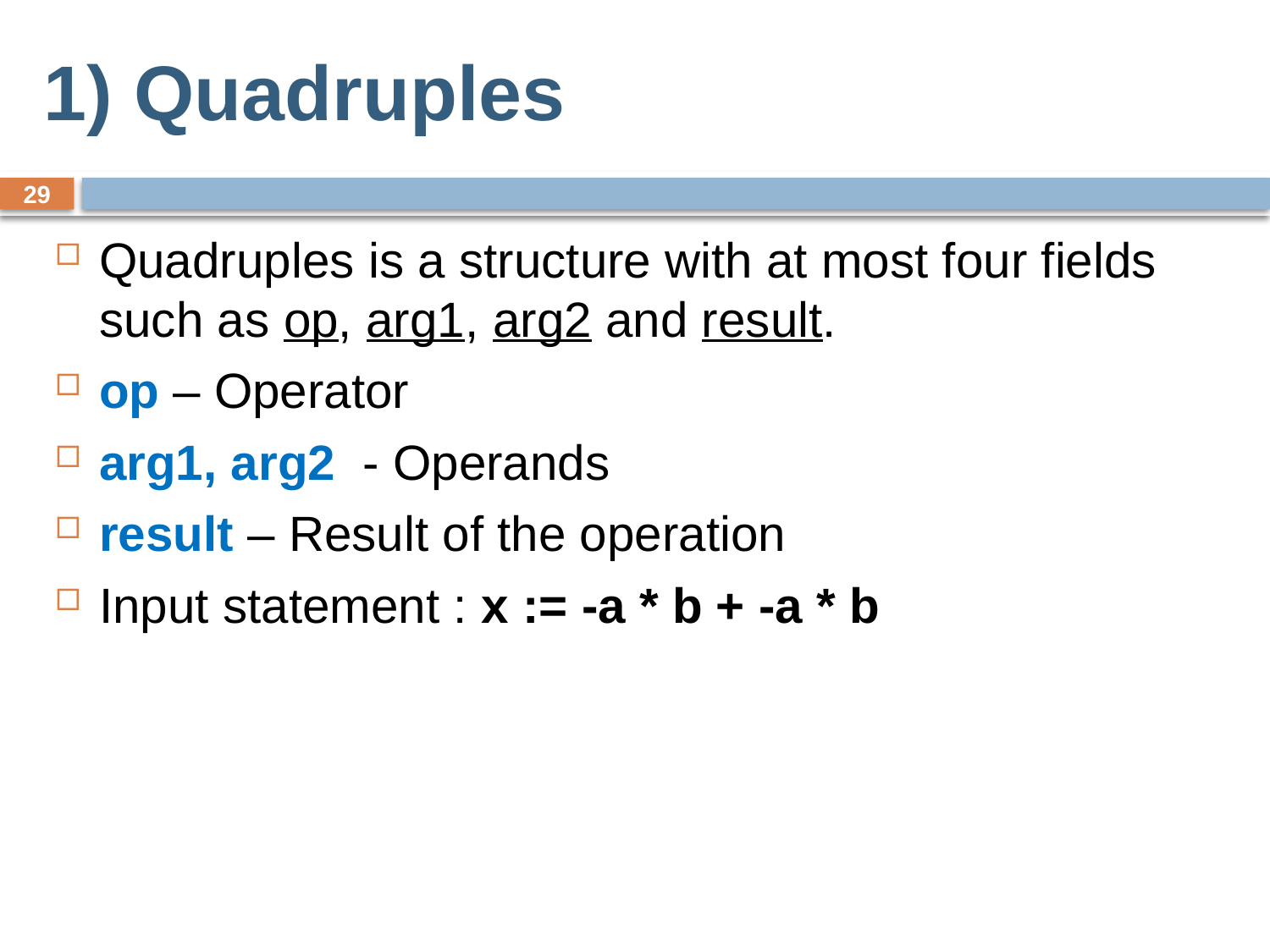

# 1) Quadruples
29
Quadruples is a structure with at most four fields such as op, arg1, arg2 and result.
op – Operator
arg1, arg2  - Operands
result – Result of the operation
Input statement : x := -a * b + -a * b